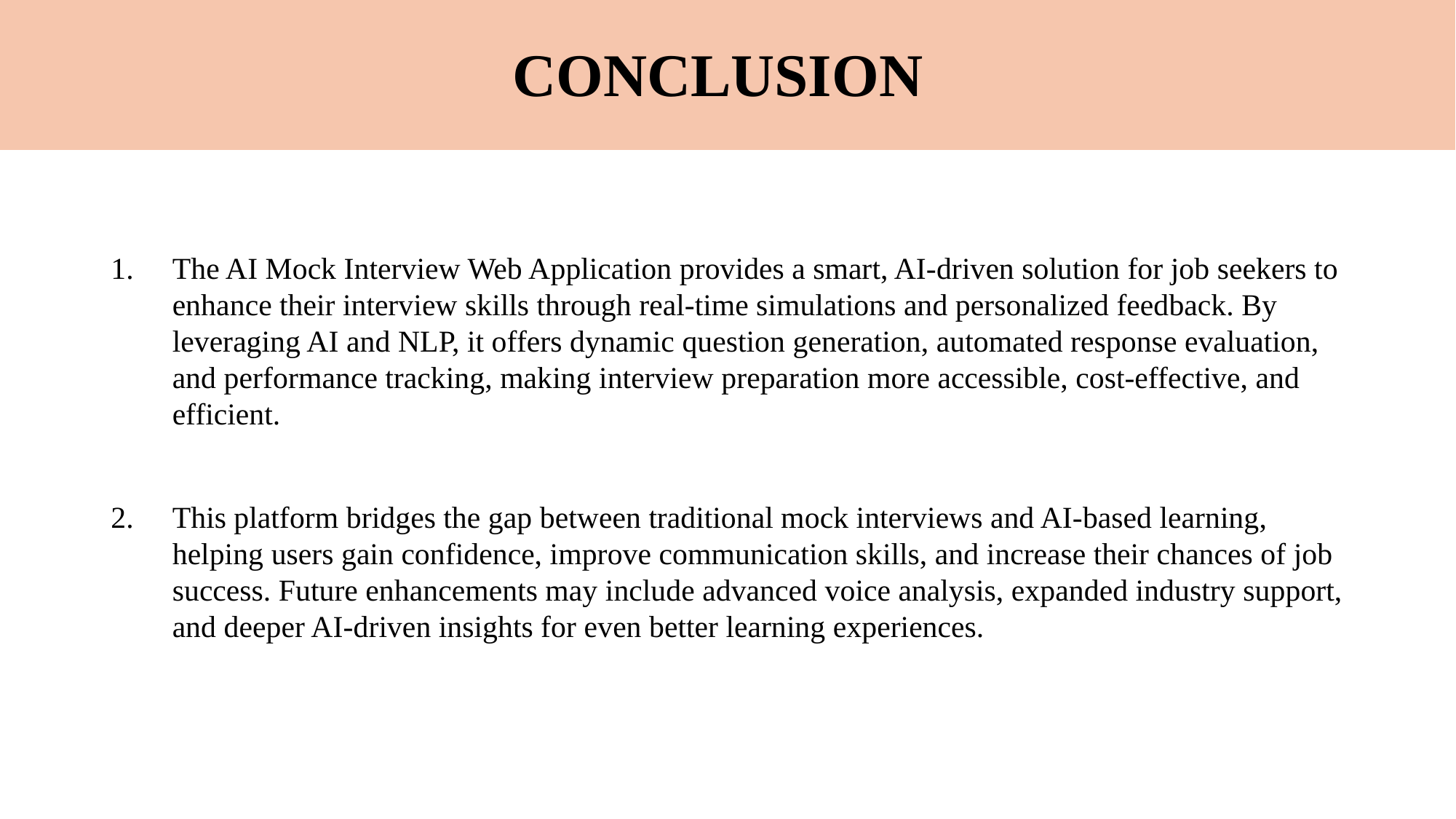

# CONCLUSION
The AI Mock Interview Web Application provides a smart, AI-driven solution for job seekers to enhance their interview skills through real-time simulations and personalized feedback. By leveraging AI and NLP, it offers dynamic question generation, automated response evaluation, and performance tracking, making interview preparation more accessible, cost-effective, and efficient.

This platform bridges the gap between traditional mock interviews and AI-based learning, helping users gain confidence, improve communication skills, and increase their chances of job success. Future enhancements may include advanced voice analysis, expanded industry support, and deeper AI-driven insights for even better learning experiences.